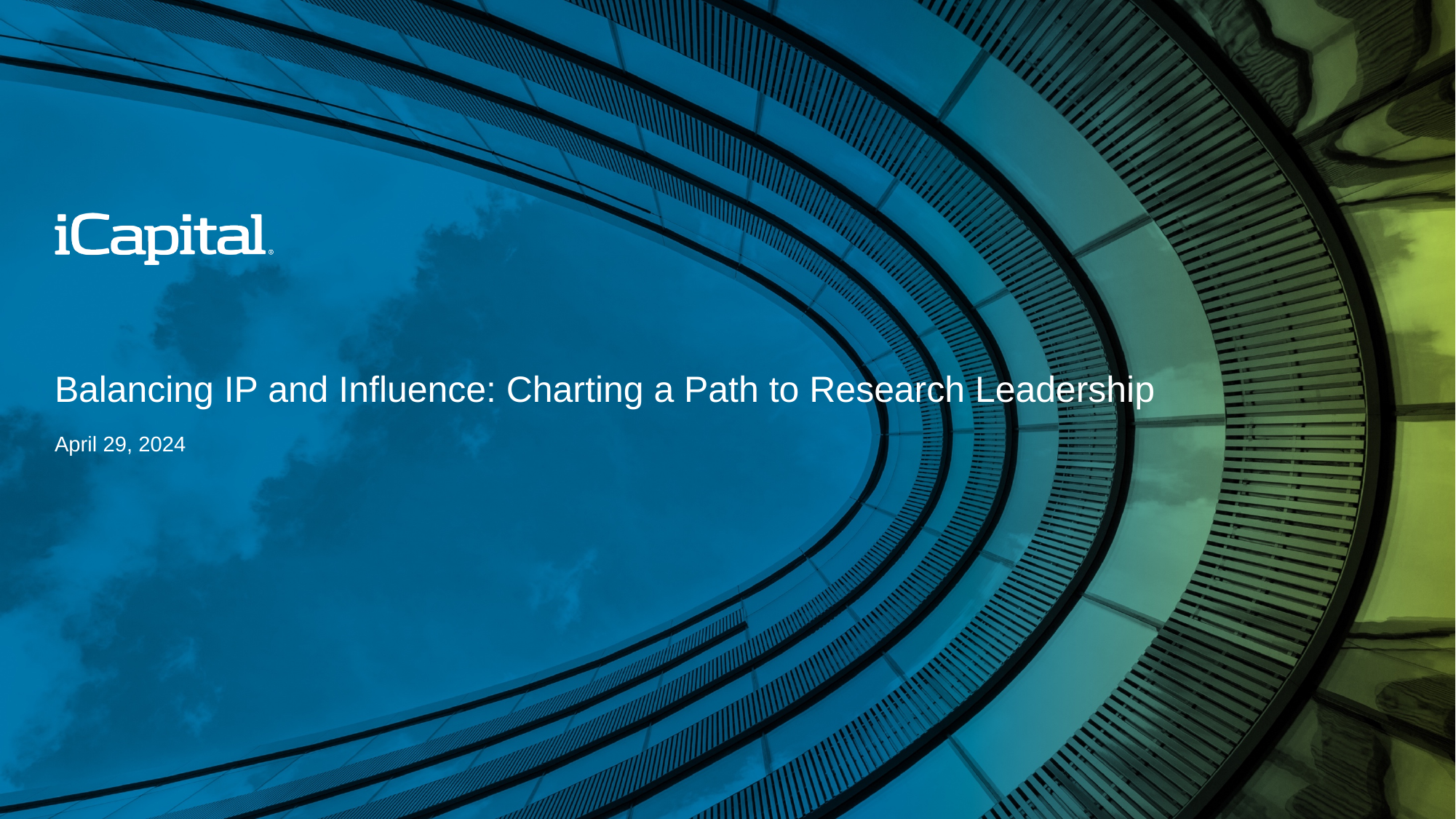

# Balancing IP and Influence: Charting a Path to Research Leadership
April 29, 2024